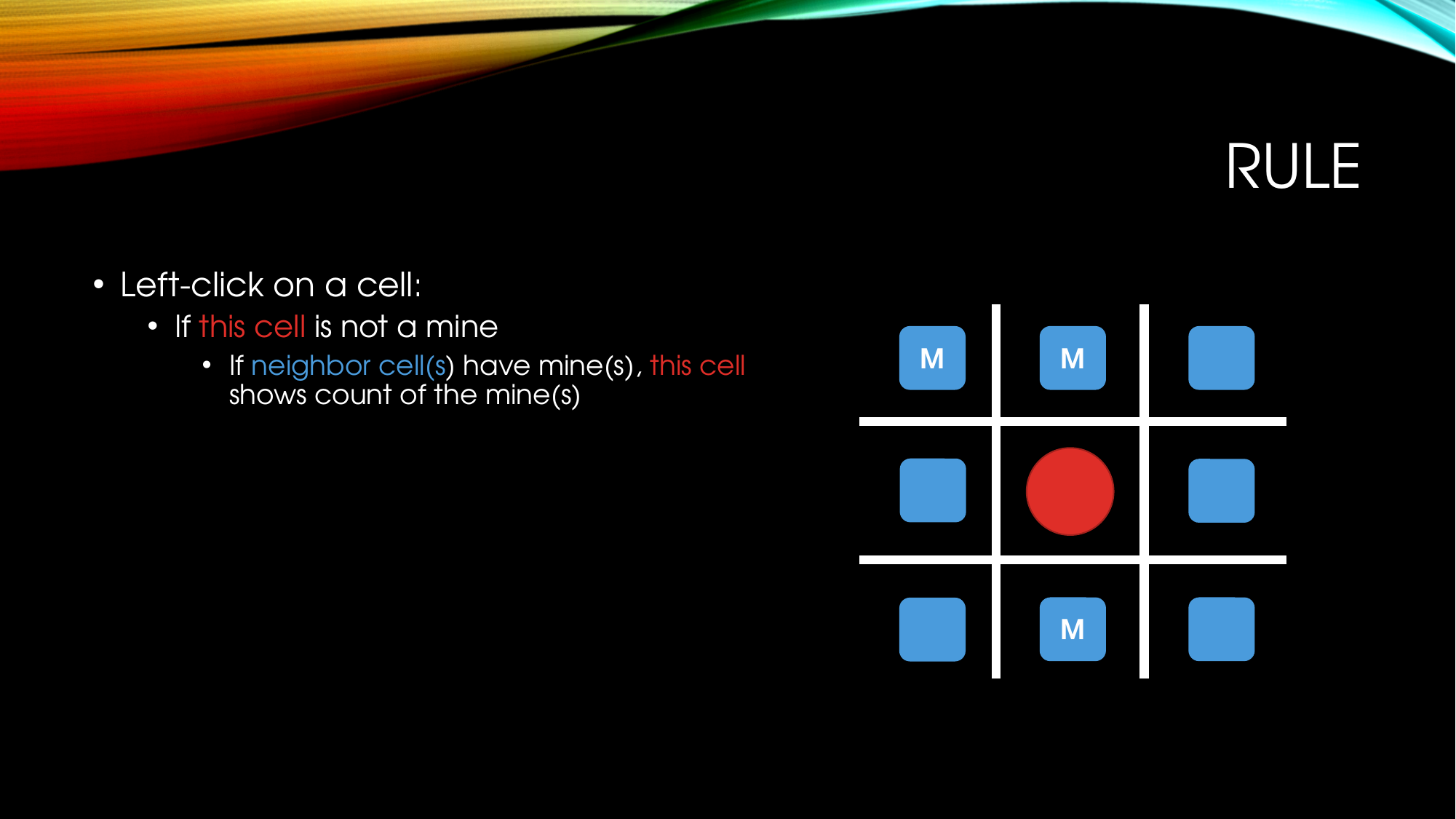

# Rule
Left-click on a cell:
If this cell is not a mine
If neighbor cell(s) have mine(s), this cell  shows count of the mine(s)

M
M

M